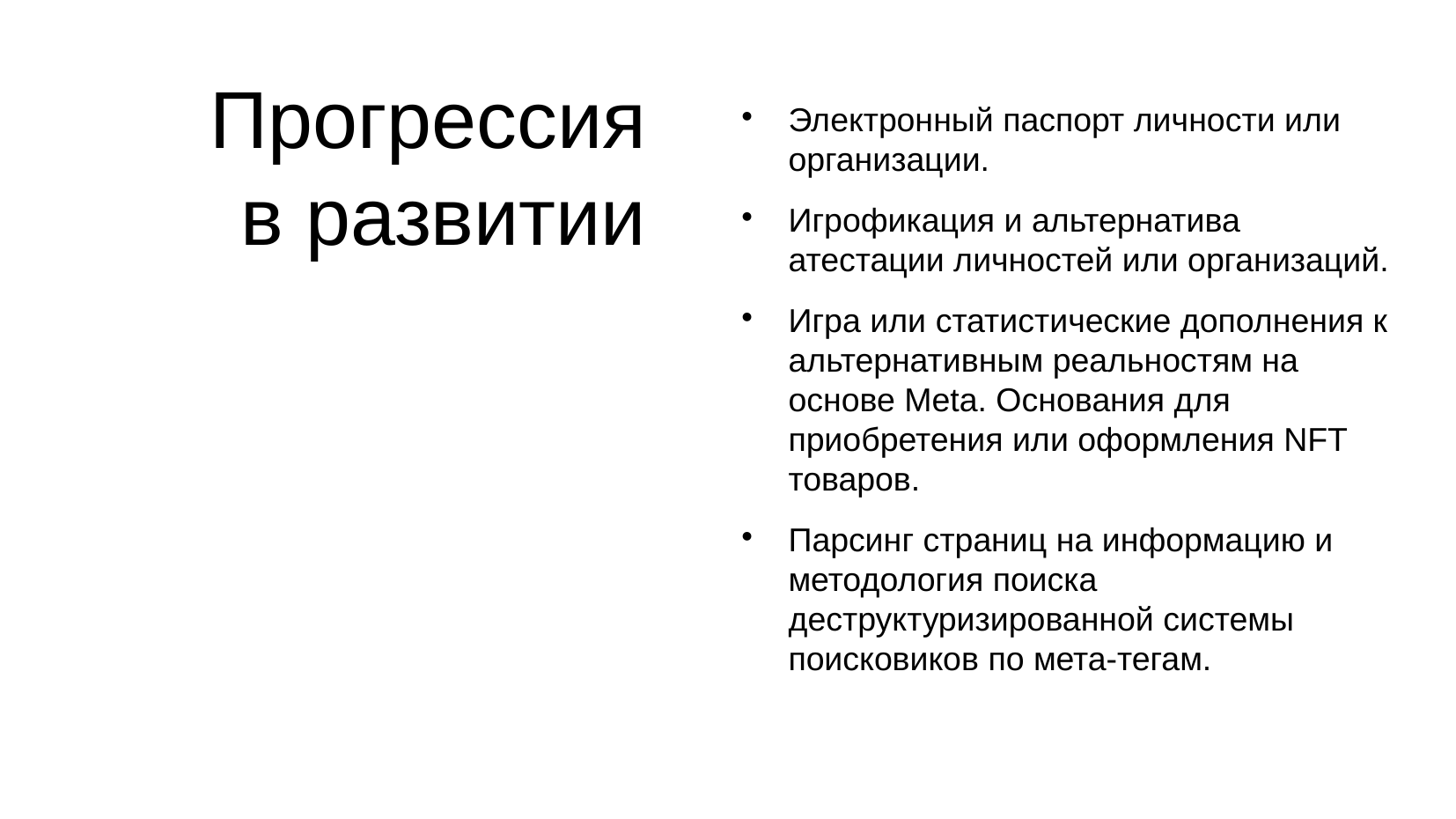

Прогрессия
в развитии
Электронный паспорт личности или организации.
Игрофикация и альтернатива атестации личностей или организаций.
Игра или статистические дополнения к альтернативным реальностям на основе Meta. Основания для приобретения или оформления NFT товаров.
Парсинг страниц на информацию и методология поиска деструктуризированной системы поисковиков по мета-тегам.